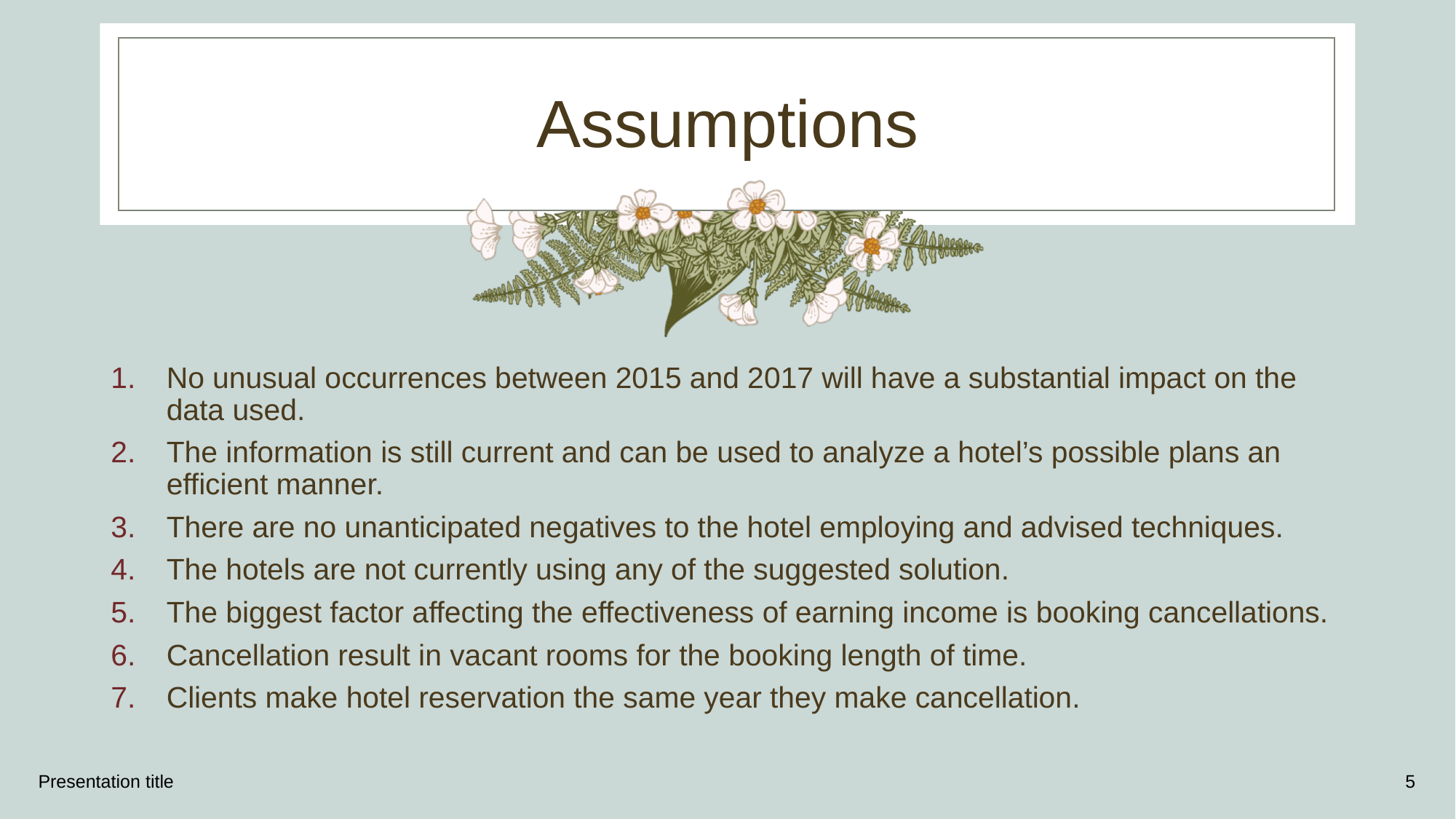

# Assumptions
No unusual occurrences between 2015 and 2017 will have a substantial impact on the data used.
The information is still current and can be used to analyze a hotel’s possible plans an efficient manner.
There are no unanticipated negatives to the hotel employing and advised techniques.
The hotels are not currently using any of the suggested solution.
The biggest factor affecting the effectiveness of earning income is booking cancellations.
Cancellation result in vacant rooms for the booking length of time.
Clients make hotel reservation the same year they make cancellation.
Presentation title
5